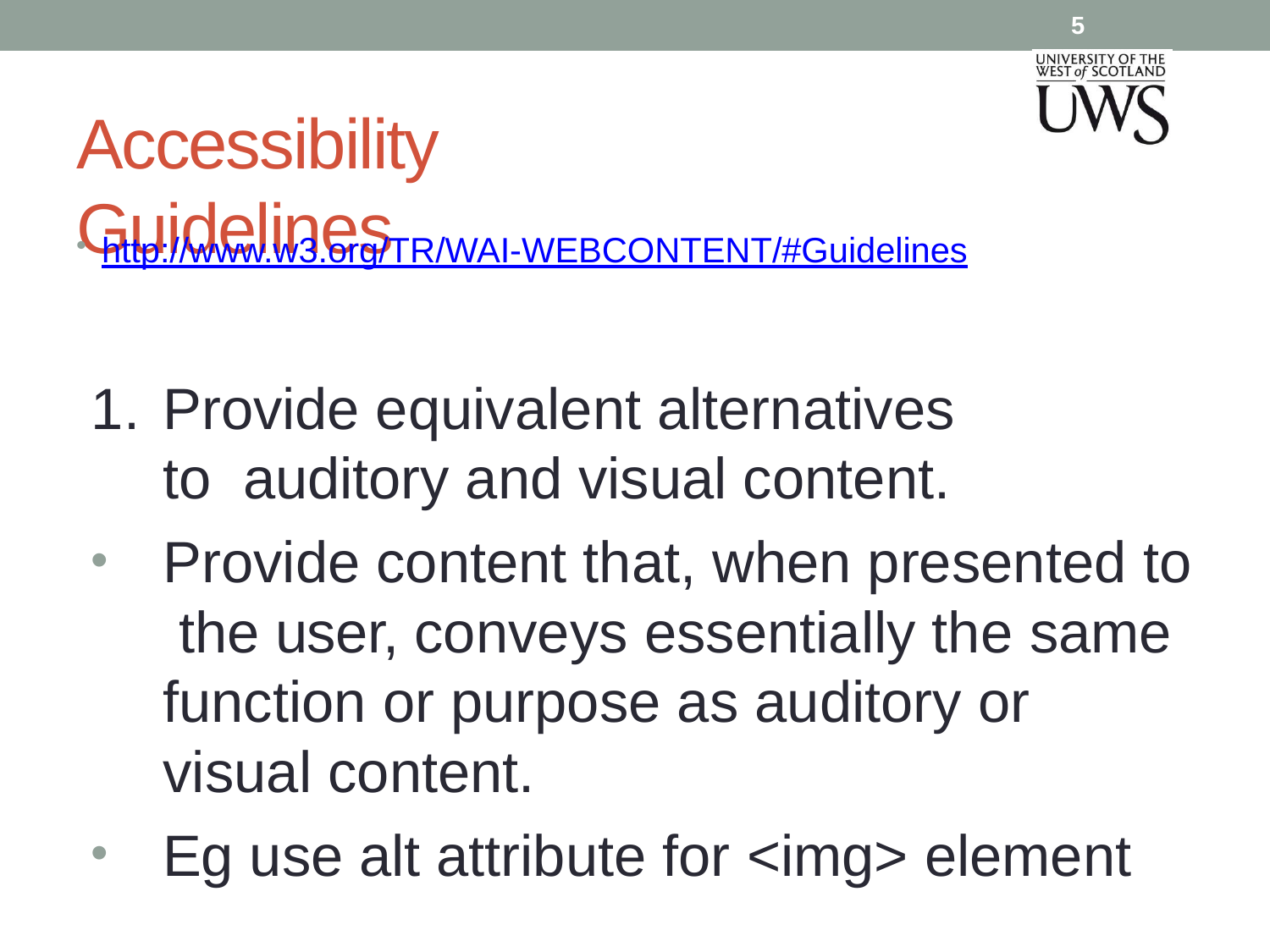

5
# Accessibility Guidelines
http://www.w3.org/TR/WAI-WEBCONTENT/#Guidelines

Provide equivalent alternatives to  auditory and visual content.
Provide content that, when presented to  the user, conveys essentially the same  function or purpose as auditory or  visual content.
Eg use alt attribute for <img> element